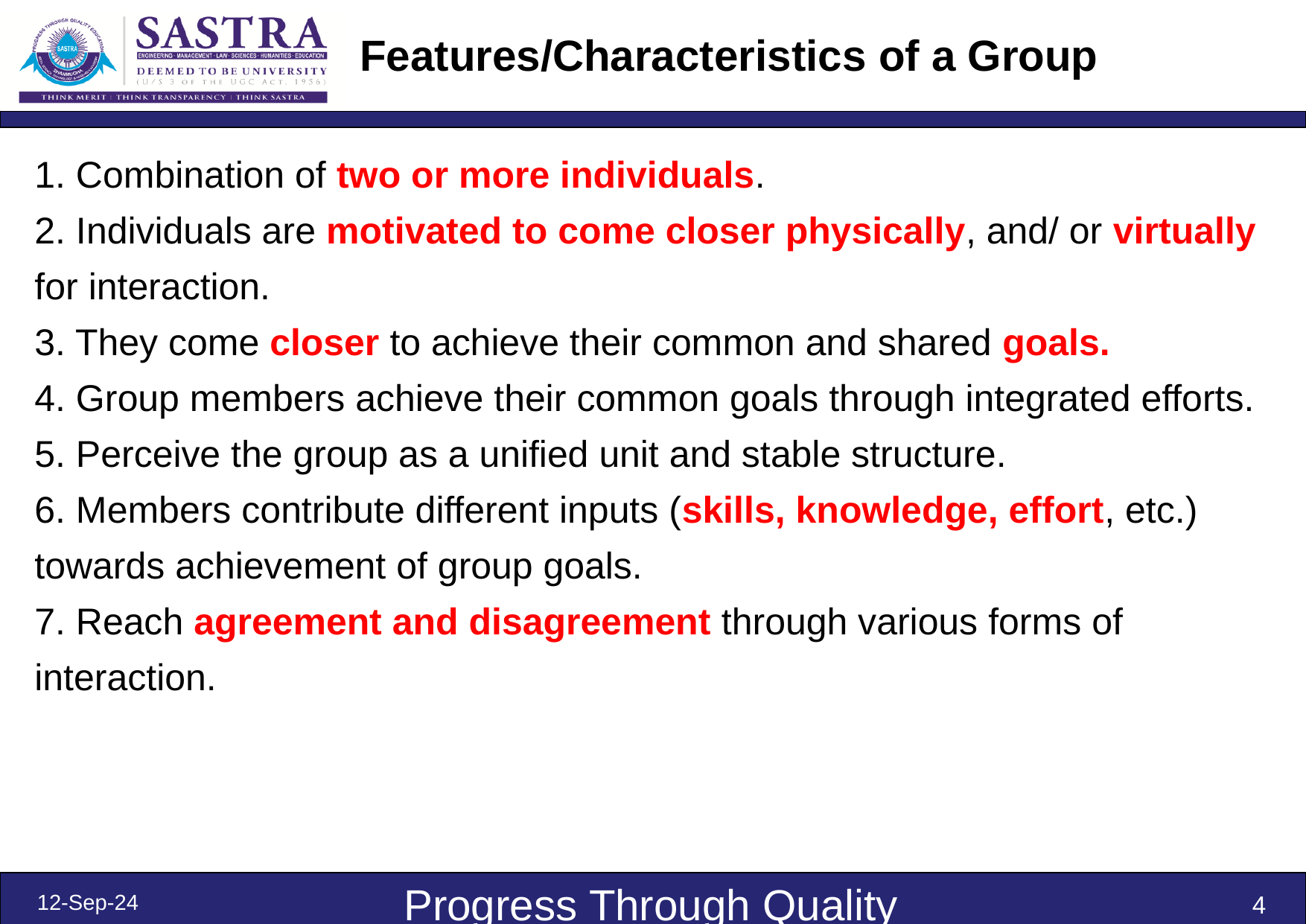

# Features/Characteristics of a Group
1. Combination of two or more individuals.
2. Individuals are motivated to come closer physically, and/ or virtually for interaction.
3. They come closer to achieve their common and shared goals.
4. Group members achieve their common goals through integrated efforts.
5. Perceive the group as a unified unit and stable structure.
6. Members contribute different inputs (skills, knowledge, effort, etc.) towards achievement of group goals.
7. Reach agreement and disagreement through various forms of interaction.
12-Sep-24
4